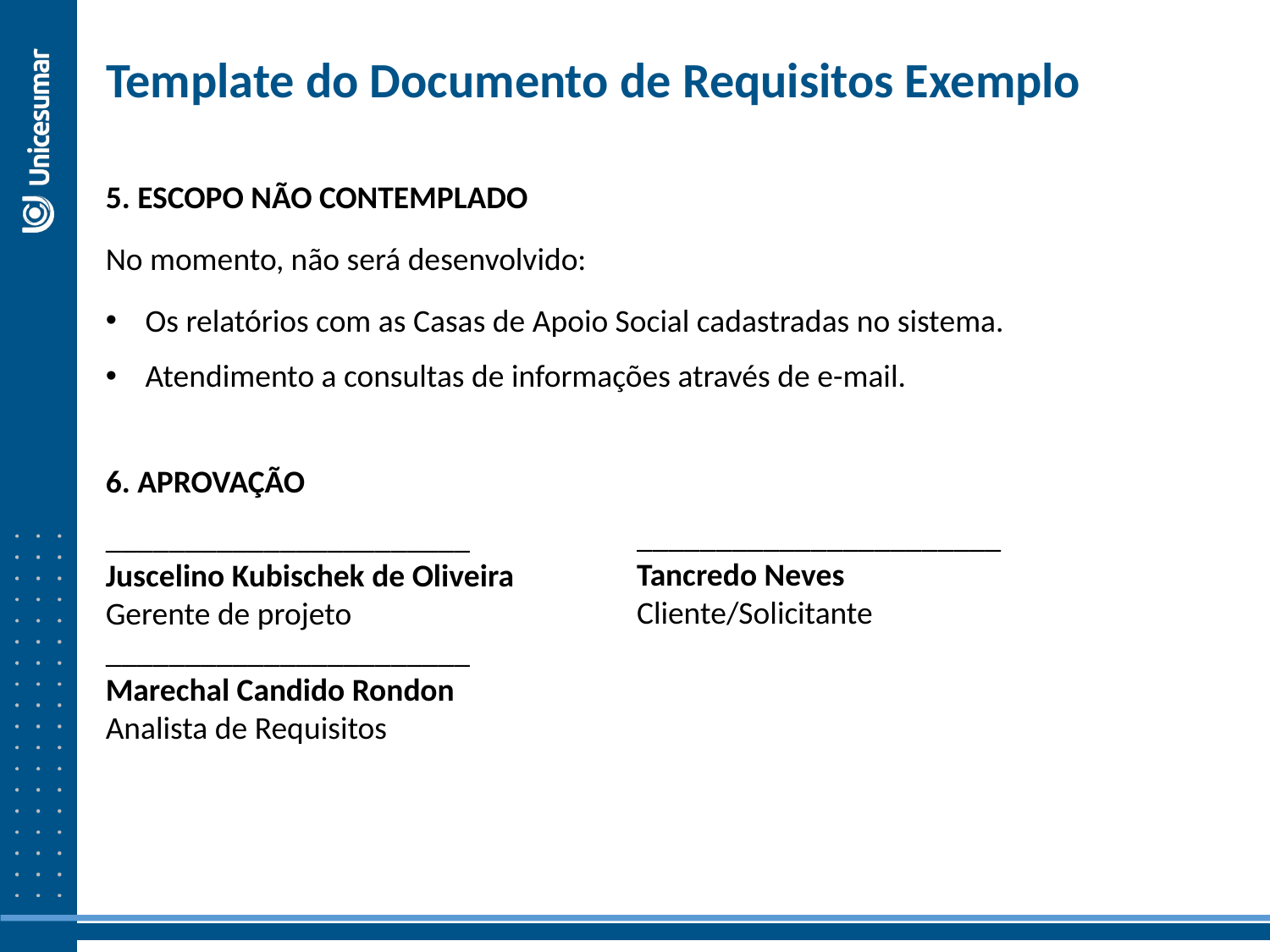

Template do Documento de Requisitos Exemplo
5. ESCOPO NÃO CONTEMPLADO
No momento, não será desenvolvido:
Os relatórios com as Casas de Apoio Social cadastradas no sistema.
Atendimento a consultas de informações através de e-mail.

6. APROVAÇÃO
_______________________
Juscelino Kubischek de Oliveira
Gerente de projeto
_______________________
Marechal Candido Rondon
Analista de Requisitos

_______________________
Tancredo Neves
Cliente/Solicitante